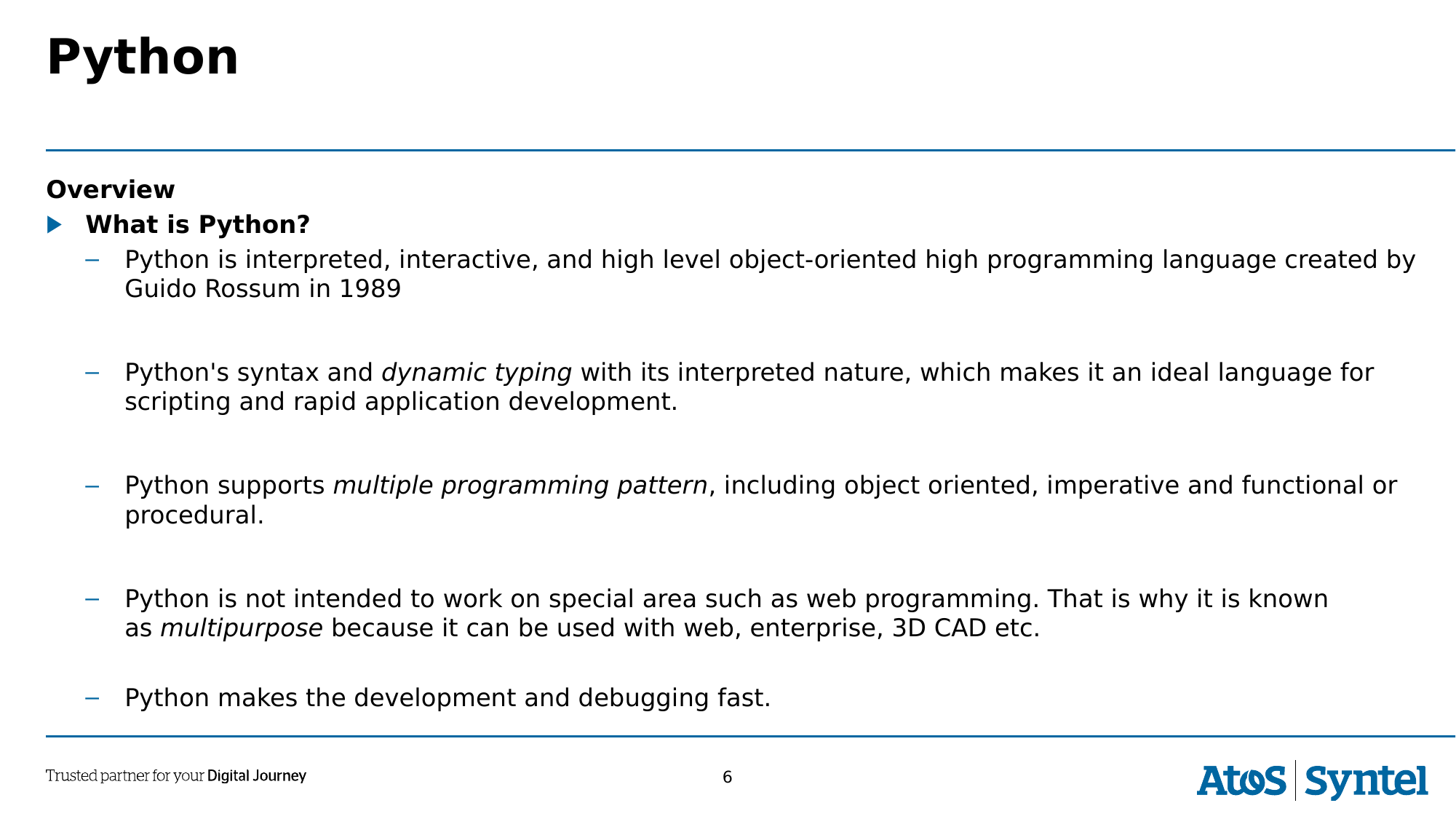

# Python
Overview
What is Python?
Python is interpreted, interactive, and high level object-oriented high programming language created by Guido Rossum in 1989

Python's syntax and dynamic typing with its interpreted nature, which makes it an ideal language for scripting and rapid application development.

Python supports multiple programming pattern, including object oriented, imperative and functional or procedural.

Python is not intended to work on special area such as web programming. That is why it is known as multipurpose because it can be used with web, enterprise, 3D CAD etc.

Python makes the development and debugging fast.